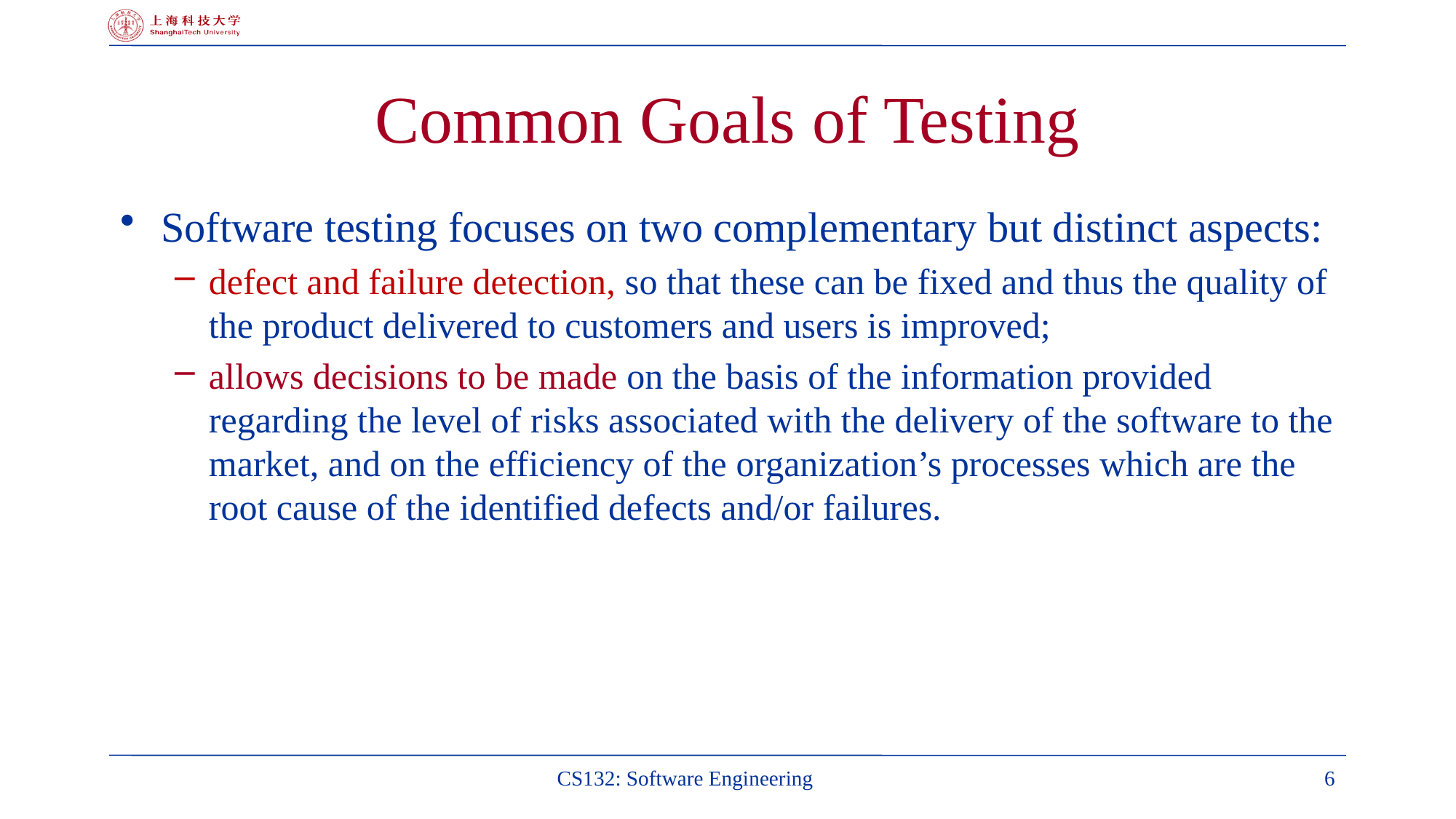

# Common Goals of Testing
Software testing focuses on two complementary but distinct aspects:
defect and failure detection, so that these can be fixed and thus the quality of the product delivered to customers and users is improved;
allows decisions to be made on the basis of the information provided regarding the level of risks associated with the delivery of the software to the market, and on the efficiency of the organization’s processes which are the root cause of the identified defects and/or failures.
CS132: Software Engineering
6